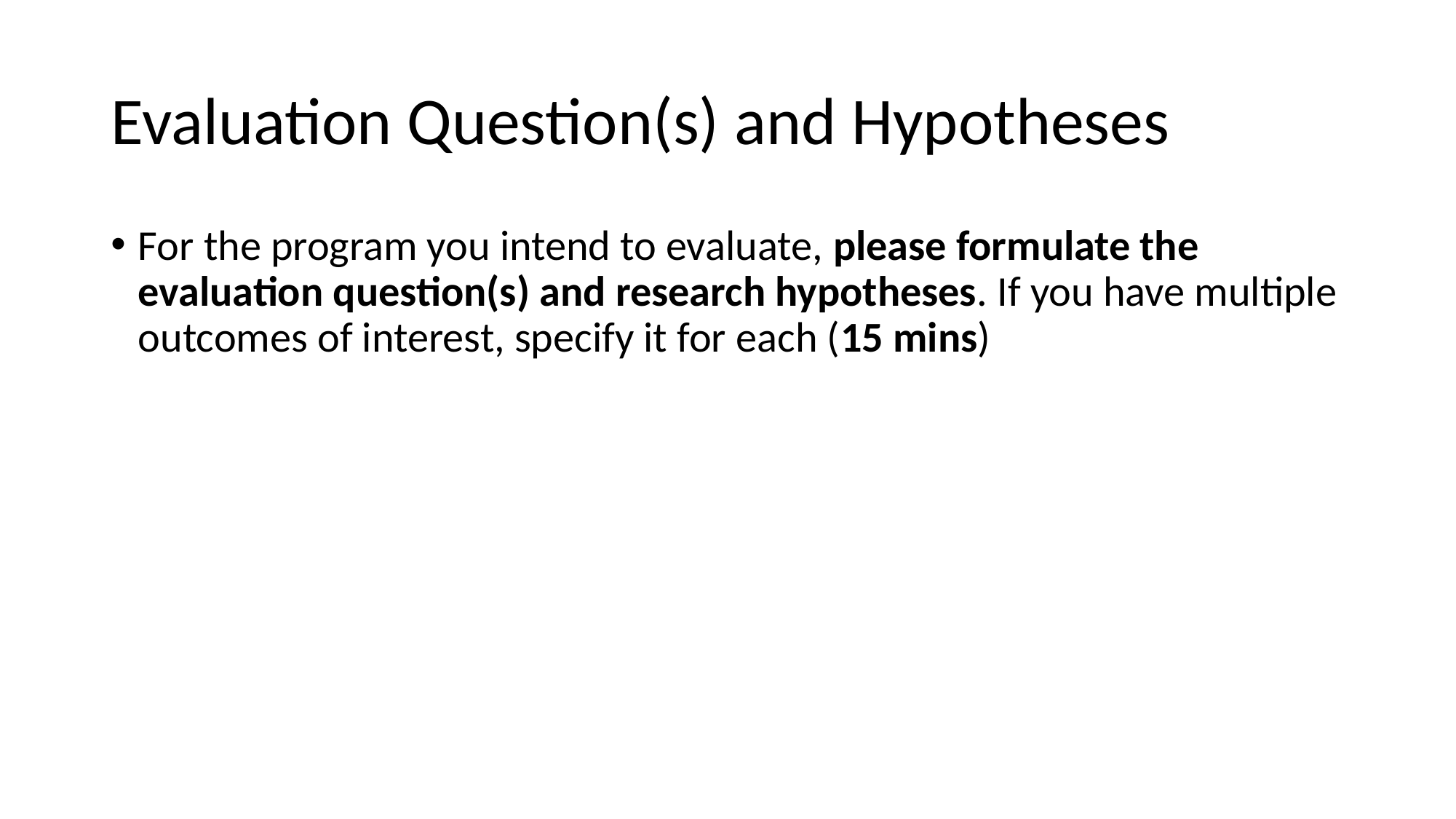

# Evaluation Question(s) and Hypotheses
For the program you intend to evaluate, please formulate the evaluation question(s) and research hypotheses. If you have multiple outcomes of interest, specify it for each (15 mins)